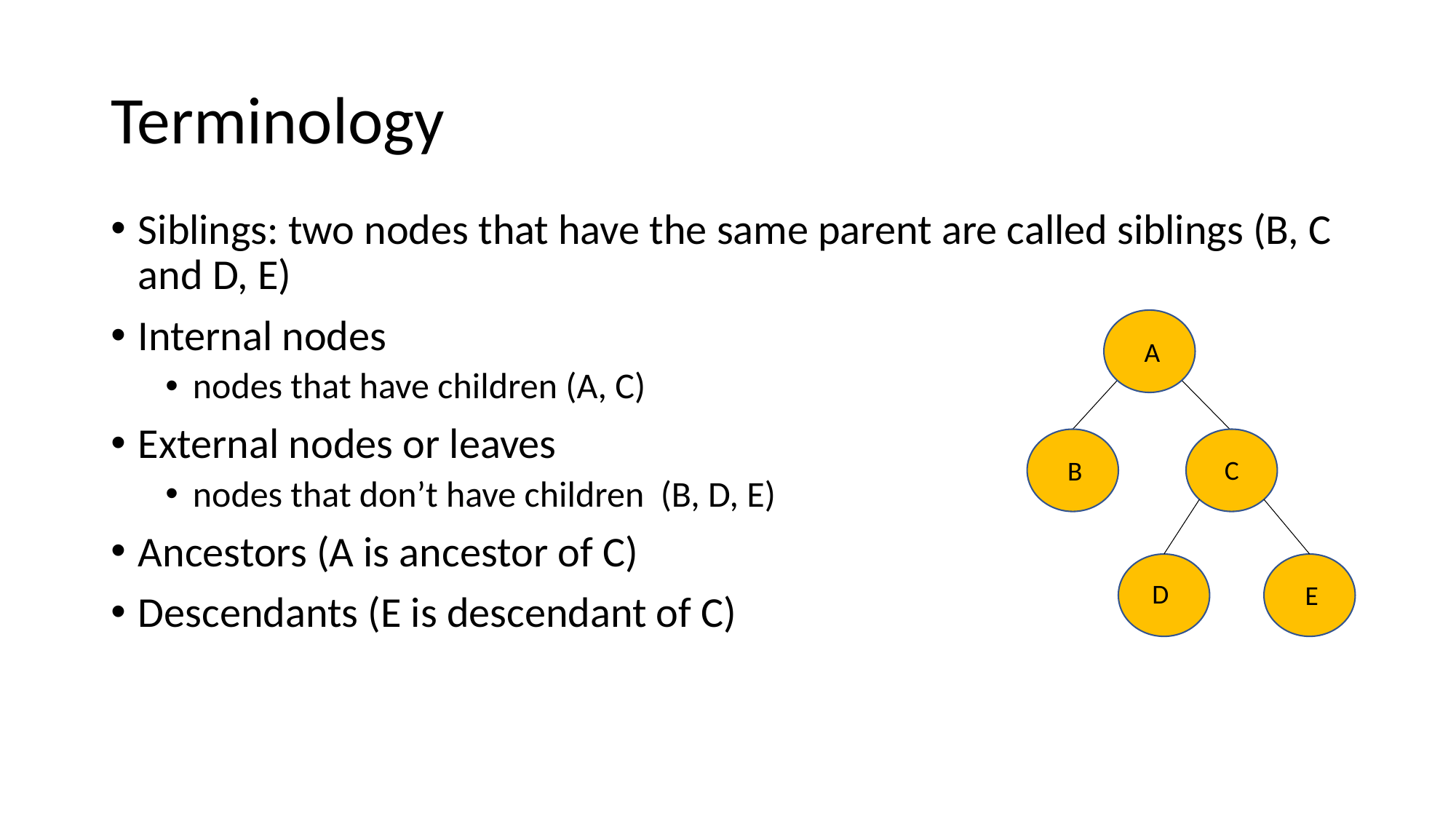

# Terminology
Siblings: two nodes that have the same parent are called siblings (B, C and D, E)
Internal nodes
nodes that have children (A, C)
External nodes or leaves
nodes that don’t have children  (B, D, E)
Ancestors (A is ancestor of C)
Descendants (E is descendant of C)

 A
 C
 B
D
 E